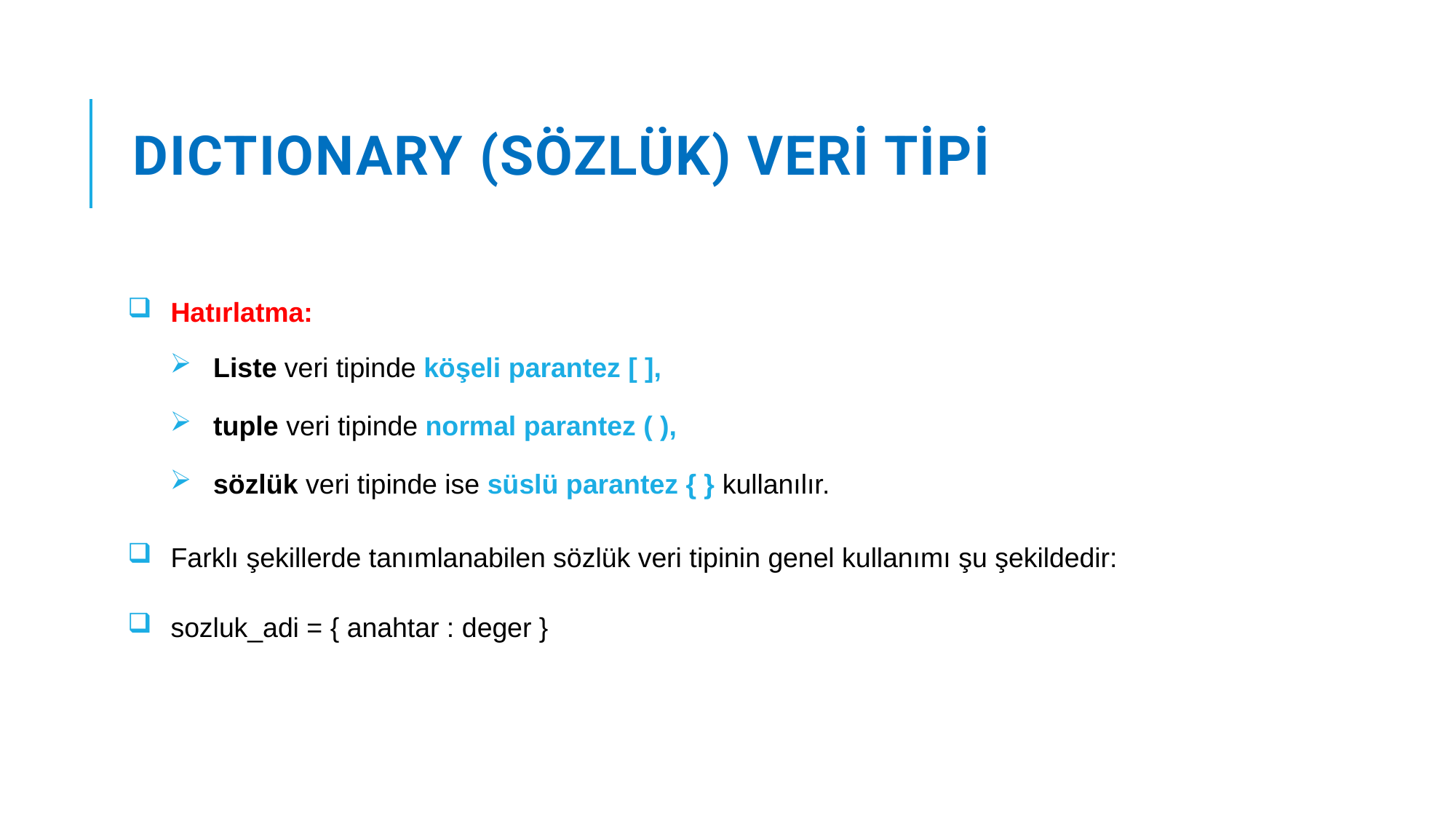

# Dıctıonary (Sözlük) Veri Tipi
Hatırlatma:
Liste veri tipinde köşeli parantez [ ],
tuple veri tipinde normal parantez ( ),
sözlük veri tipinde ise süslü parantez { } kullanılır.
Farklı şekillerde tanımlanabilen sözlük veri tipinin genel kullanımı şu şekildedir:
sozluk_adi = { anahtar : deger }